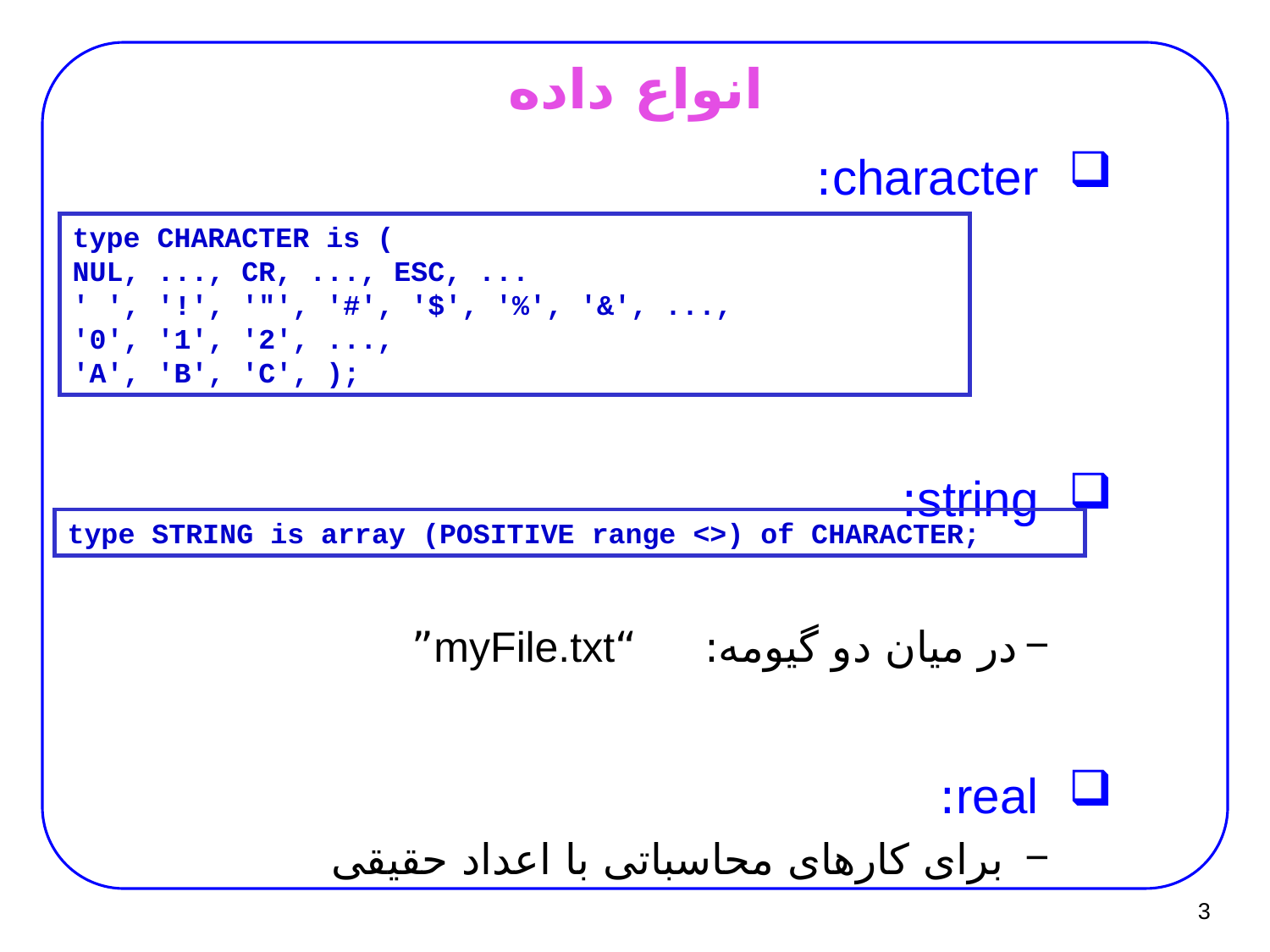

# انواع داده
character:

string:

در میان دو گیومه:     “myFile.txt”

real:
 برای کارهای محاسباتی با اعداد حقیقی

type CHARACTER is (
NUL, ..., CR, ..., ESC, ...
' ', '!', '"', '#', '$', '%', '&', ...,
'0', '1', '2', ...,
'A', 'B', 'C', );
type STRING is array (POSITIVE range <>) of CHARACTER;
3